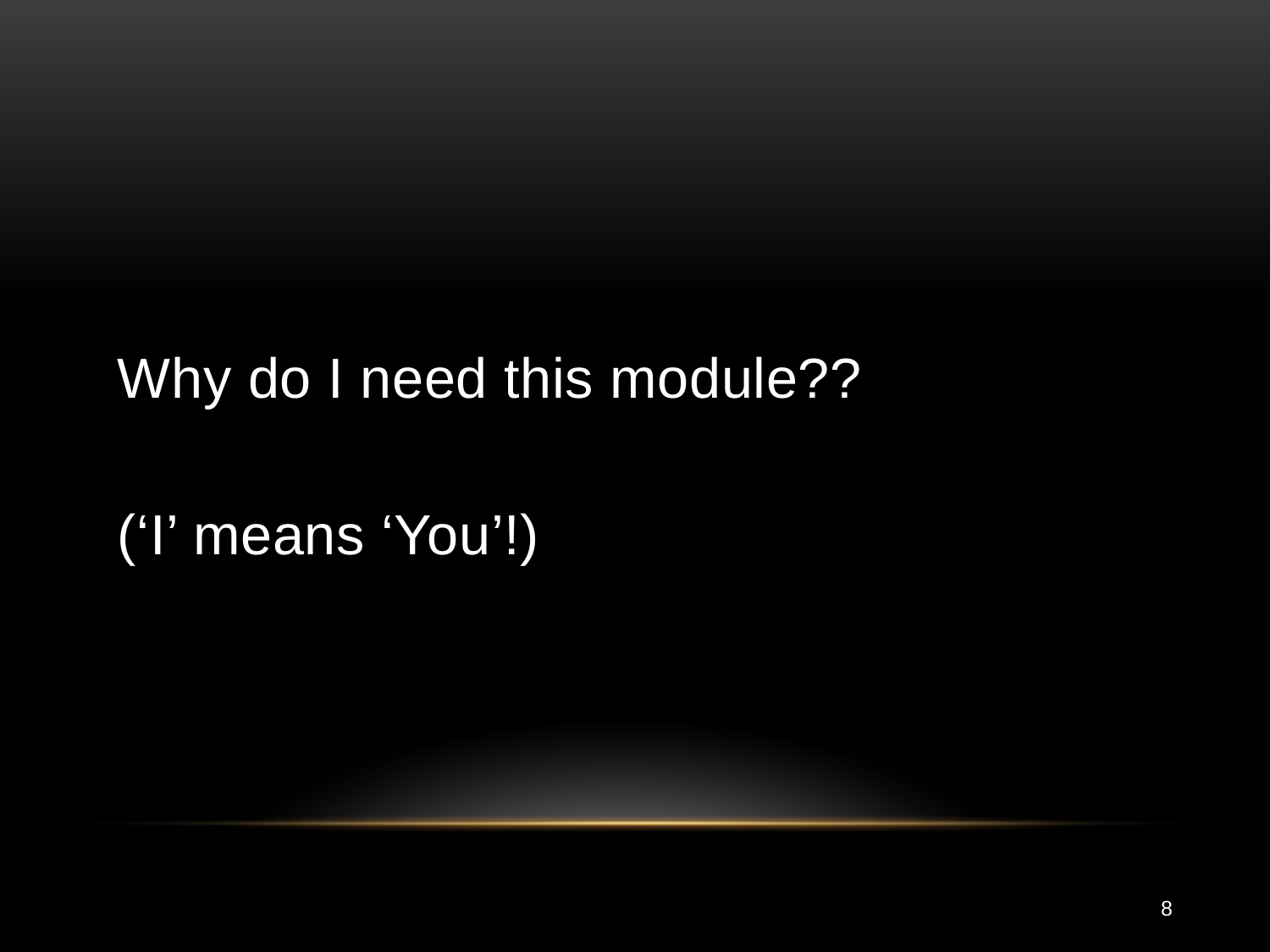

Why do I need this module??

(‘I’ means ‘You’!)

8